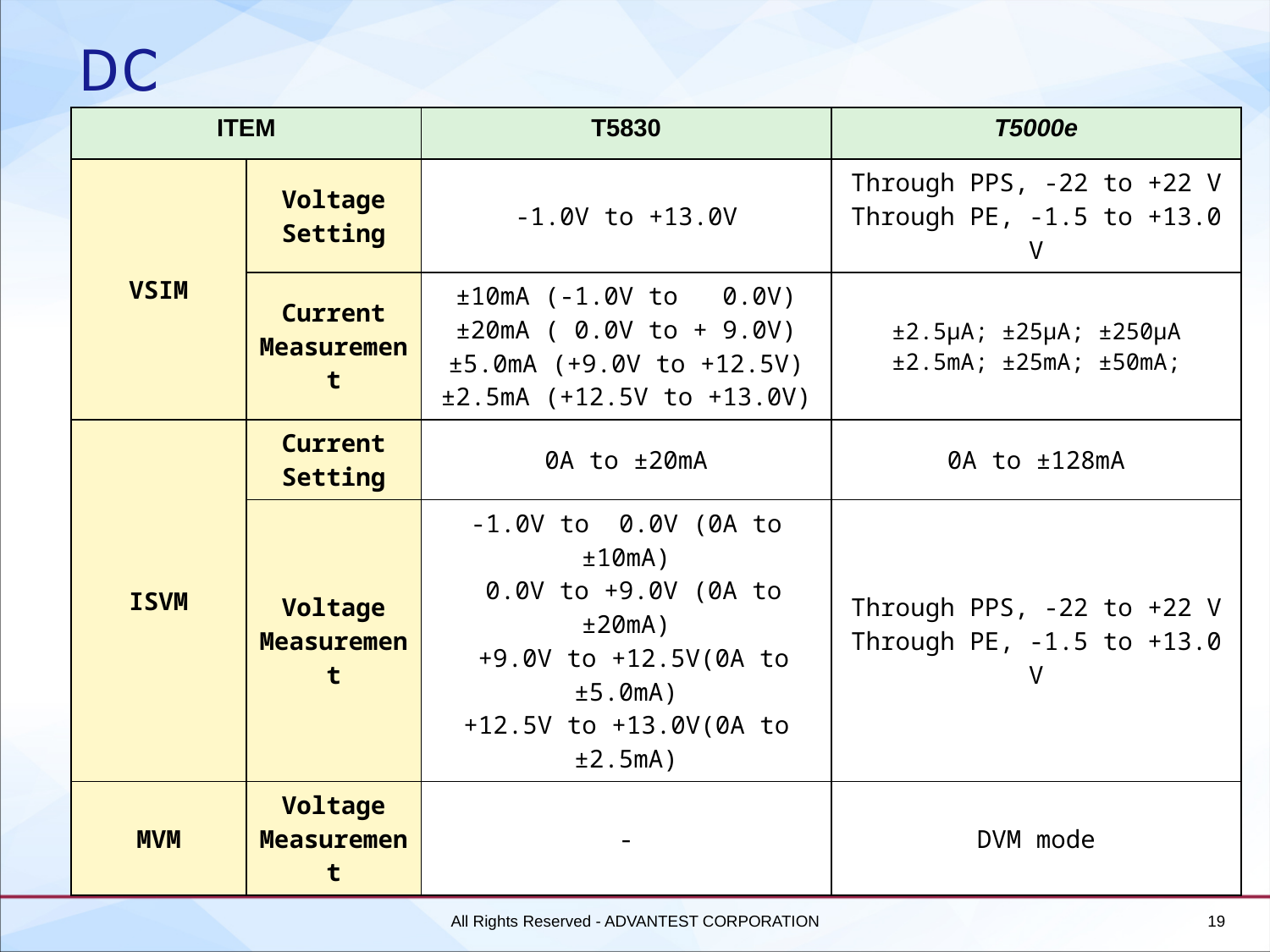

# DC
| ITEM |  | T5830 | T5000e |
| --- | --- | --- | --- |
| VSIM | Voltage Setting | -1.0V to +13.0V | Through PPS, -22 to +22 V Through PE, -1.5 to +13.0 V |
|  | Current Measurement | ±10mA (-1.0V to 0.0V) ±20mA ( 0.0V to + 9.0V) ±5.0mA (+9.0V to +12.5V) ±2.5mA (+12.5V to +13.0V) | ±2.5μA; ±25μA; ±250μA ±2.5mA; ±25mA; ±50mA; |
| ISVM | Current Setting | 0A to ±20mA | 0A to ±128mA |
|  | Voltage Measurement | -1.0V to 0.0V (0A to ±10mA) 0.0V to +9.0V (0A to ±20mA) +9.0V to +12.5V(0A to ±5.0mA) +12.5V to +13.0V(0A to ±2.5mA) | Through PPS, -22 to +22 V Through PE, -1.5 to +13.0 V |
| MVM | Voltage Measurement | - | DVM mode |
All Rights Reserved - ADVANTEST CORPORATION
19